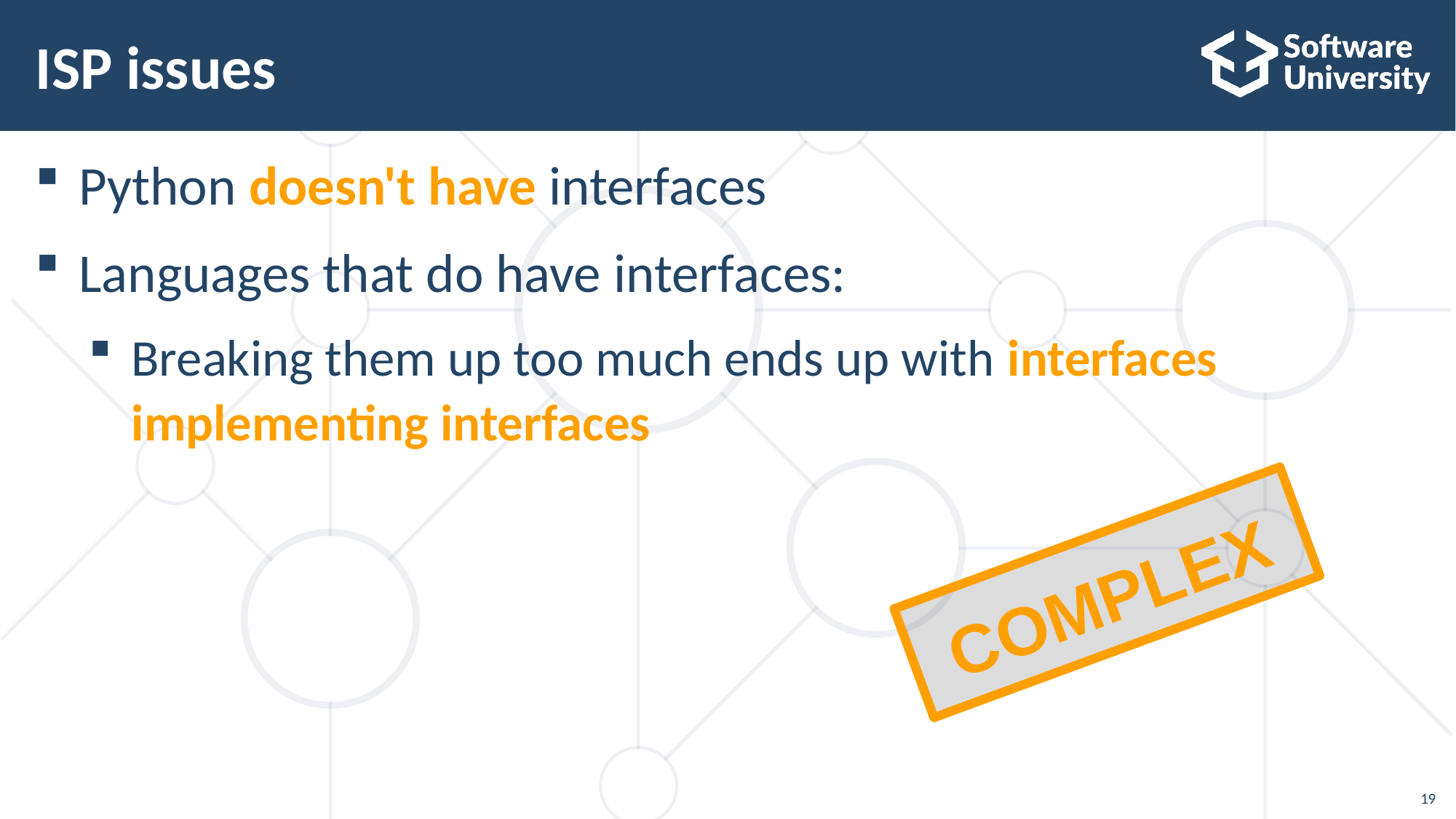

# ISP issues
Python doesn't have interfaces
Languages that do have interfaces:
Breaking them up too much ends up with interfaces implementing interfaces
COMPLEX
19